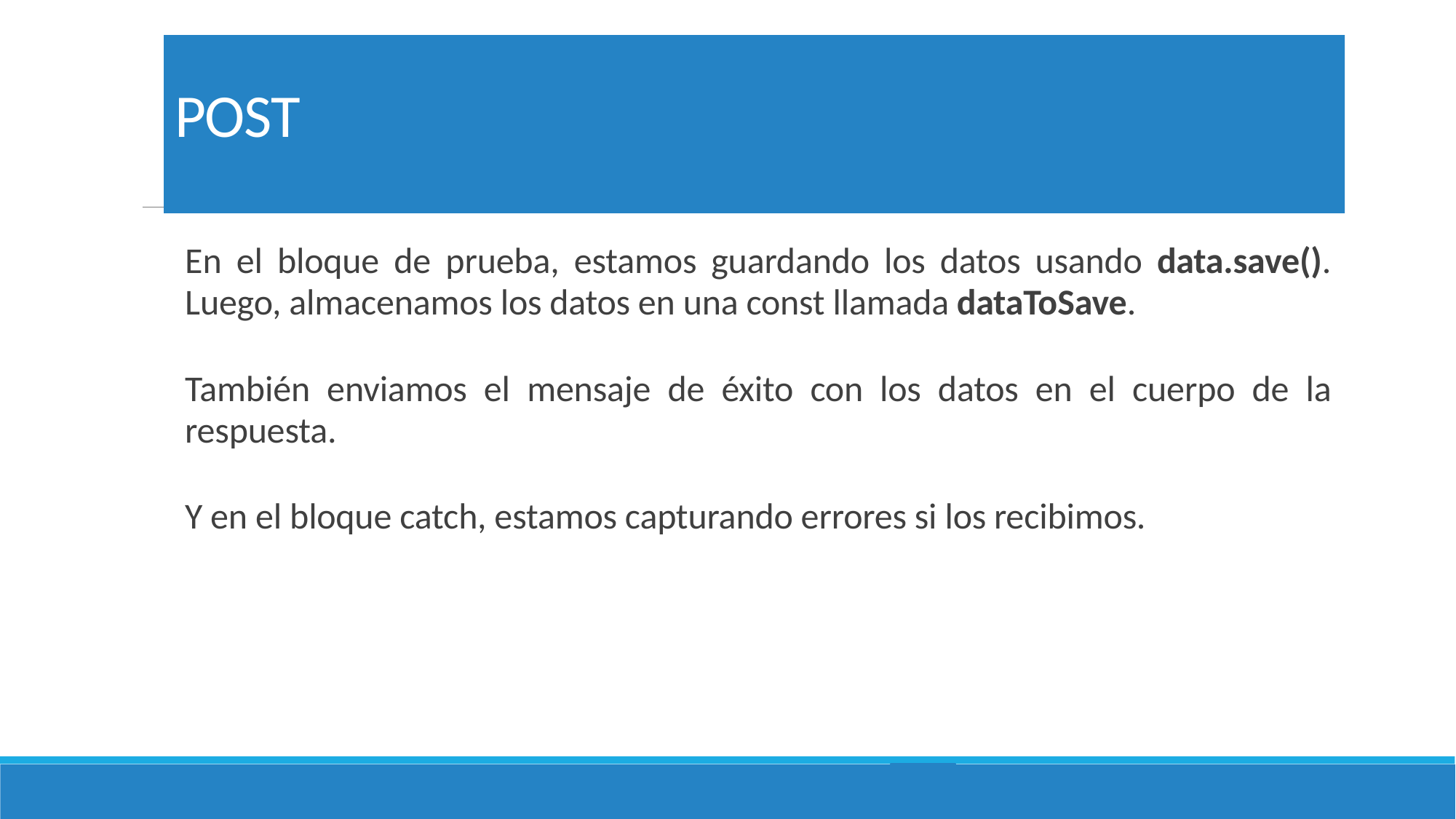

# POST
En el bloque de prueba, estamos guardando los datos usando data.save(). Luego, almacenamos los datos en una const llamada dataToSave.

También enviamos el mensaje de éxito con los datos en el cuerpo de la respuesta.

Y en el bloque catch, estamos capturando errores si los recibimos.